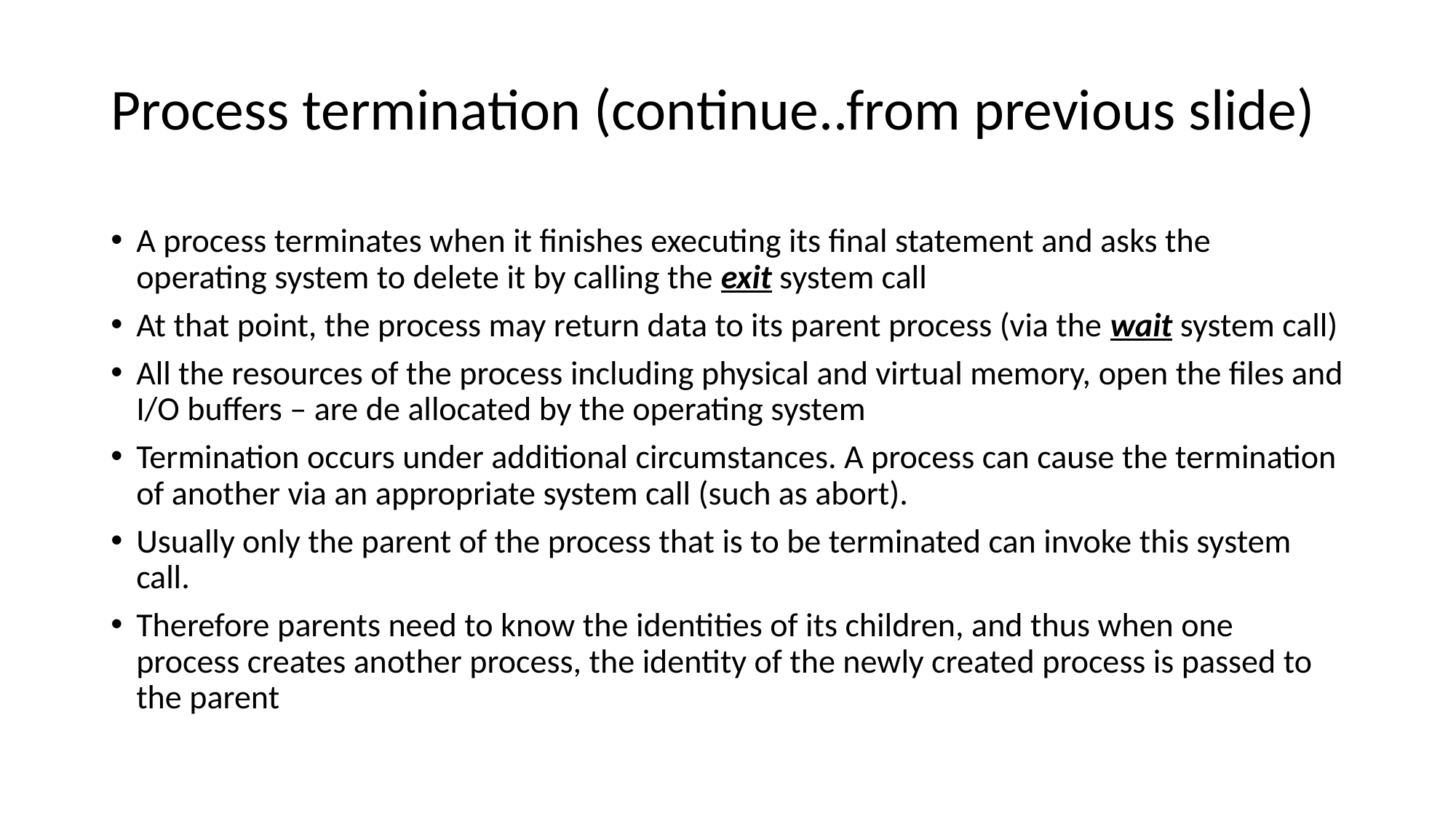

# Process termination (continue..from previous slide)
A process terminates when it finishes executing its final statement and asks the operating system to delete it by calling the exit system call
At that point, the process may return data to its parent process (via the wait system call)
All the resources of the process including physical and virtual memory, open the files and I/O buffers – are de allocated by the operating system
Termination occurs under additional circumstances. A process can cause the termination of another via an appropriate system call (such as abort).
Usually only the parent of the process that is to be terminated can invoke this system call.
Therefore parents need to know the identities of its children, and thus when one process creates another process, the identity of the newly created process is passed to the parent